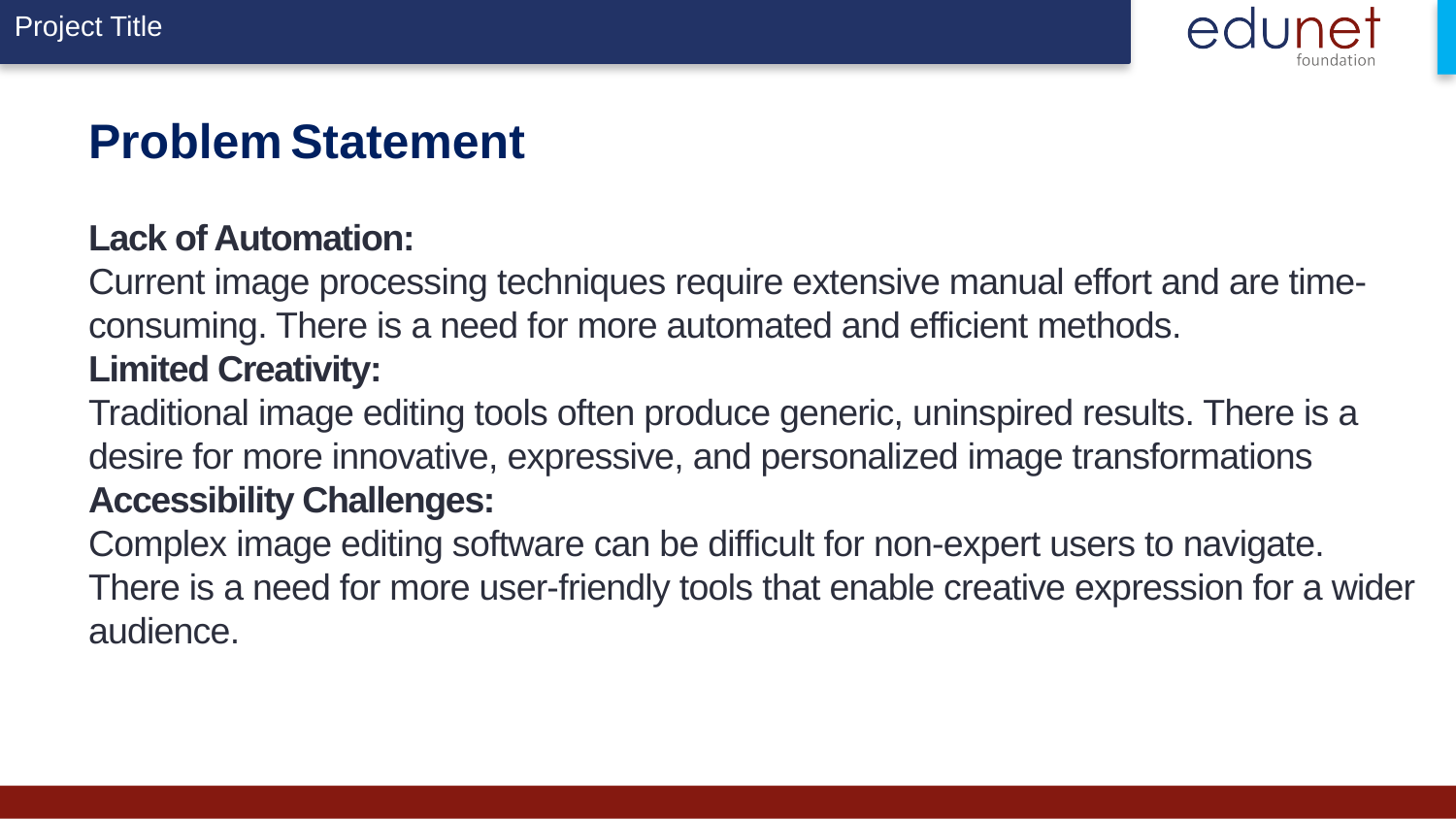

Problem Statement
# Lack of Automation: Current image processing techniques require extensive manual effort and are time-consuming. There is a need for more automated and efficient methods. Limited Creativity: Traditional image editing tools often produce generic, uninspired results. There is a desire for more innovative, expressive, and personalized image transformations Accessibility Challenges: Complex image editing software can be difficult for non-expert users to navigate. There is a need for more user-friendly tools that enable creative expression for a wider audience.